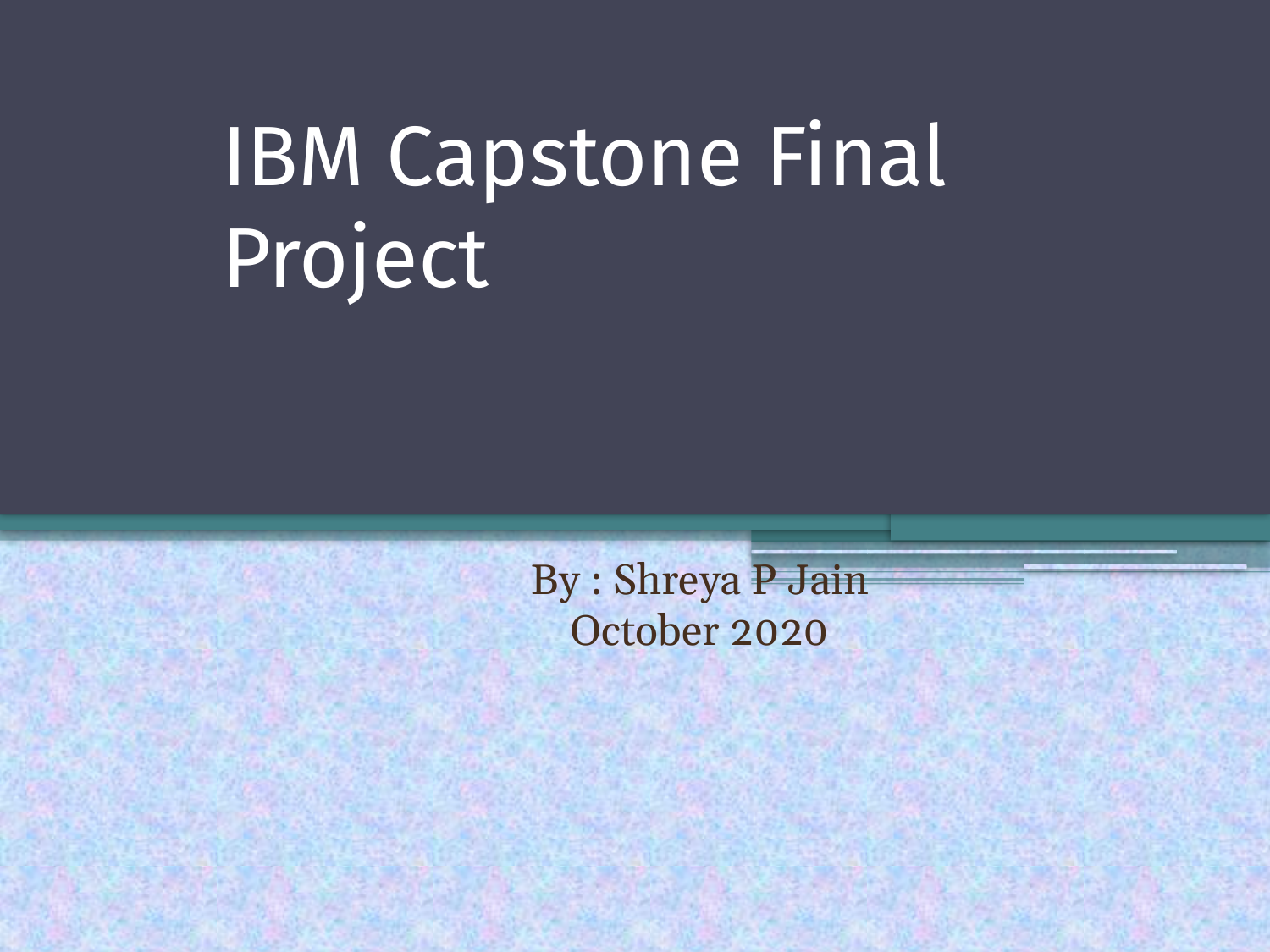

# IBM Capstone Final Project
Opening a new Cinema Hall in Mumbai, India
By : Shreya P Jain
October 2020